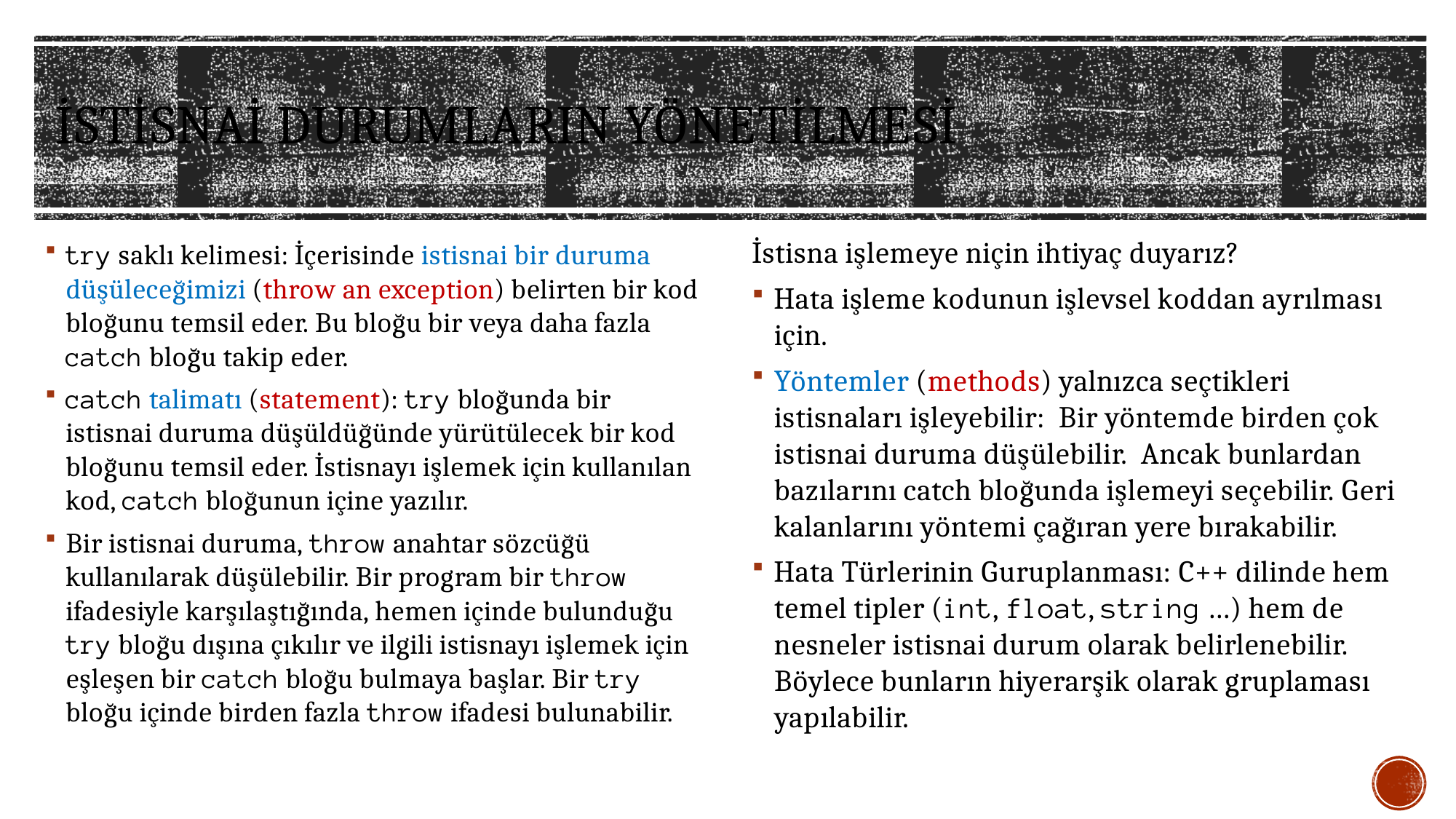

# İSTİSNAİ DURUMLARIN YÖNETİLMESİ
İstisna işlemeye niçin ihtiyaç duyarız?
Hata işleme kodunun işlevsel koddan ayrılması için.
Yöntemler (methods) yalnızca seçtikleri istisnaları işleyebilir:  Bir yöntemde birden çok istisnai duruma düşülebilir.  Ancak bunlardan bazılarını catch bloğunda işlemeyi seçebilir. Geri kalanlarını yöntemi çağıran yere bırakabilir.
Hata Türlerinin Guruplanması: C++ dilinde hem temel tipler (int, float, string …) hem de nesneler istisnai durum olarak belirlenebilir. Böylece bunların hiyerarşik olarak gruplaması yapılabilir.

try saklı kelimesi: İçerisinde istisnai bir duruma düşüleceğimizi (throw an exception) belirten bir kod bloğunu temsil eder. Bu bloğu bir veya daha fazla catch bloğu takip eder.
catch talimatı (statement): try bloğunda bir istisnai duruma düşüldüğünde yürütülecek bir kod bloğunu temsil eder. İstisnayı işlemek için kullanılan kod, catch bloğunun içine yazılır.
Bir istisnai duruma, throw anahtar sözcüğü kullanılarak düşülebilir. Bir program bir throw ifadesiyle karşılaştığında, hemen içinde bulunduğu try bloğu dışına çıkılır ve ilgili istisnayı işlemek için eşleşen bir catch bloğu bulmaya başlar. Bir try bloğu içinde birden fazla throw ifadesi bulunabilir.